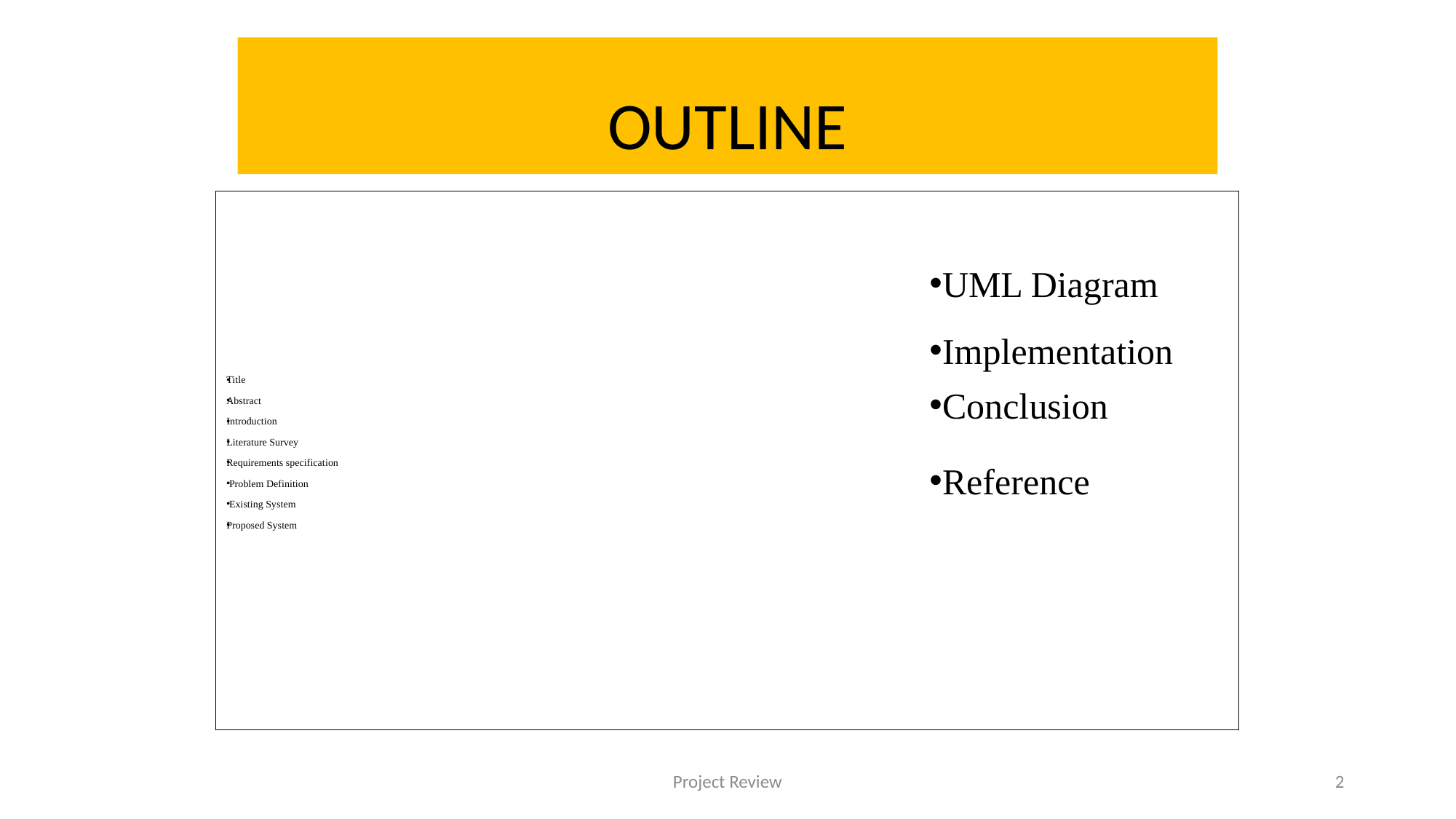

OUTLINE

Title
Abstract
Introduction
Literature Survey
Requirements specification
 Problem Definition
 Existing System
Proposed System

UML Diagram
Implementation
Conclusion
Reference
Project Review
2